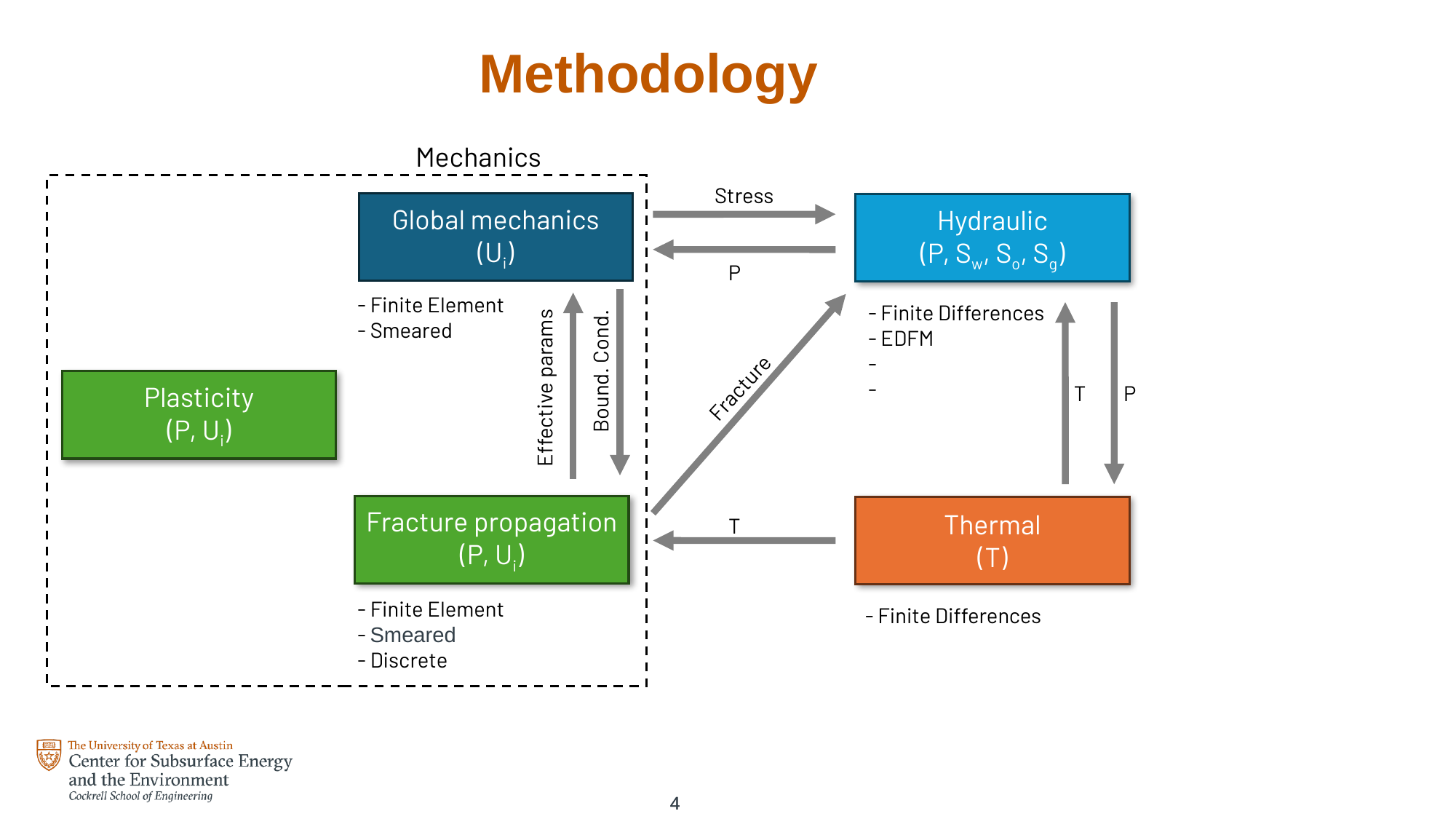

# Methodology
Mechanics

Stress
Global mechanics
(Ui)
Hydraulic
(P, Sw, So, Sg)
P
- Finite Element
- Smeared

- Finite Differences
- EDFM
-
-
Bound. Cond.
Fracture
Effective params
Plasticity
(P, Ui)
T
P
Fracture propagation
(P, Ui)
Thermal
(T)
T
- Finite Element
- Smeared
- Discrete
- Finite Differences